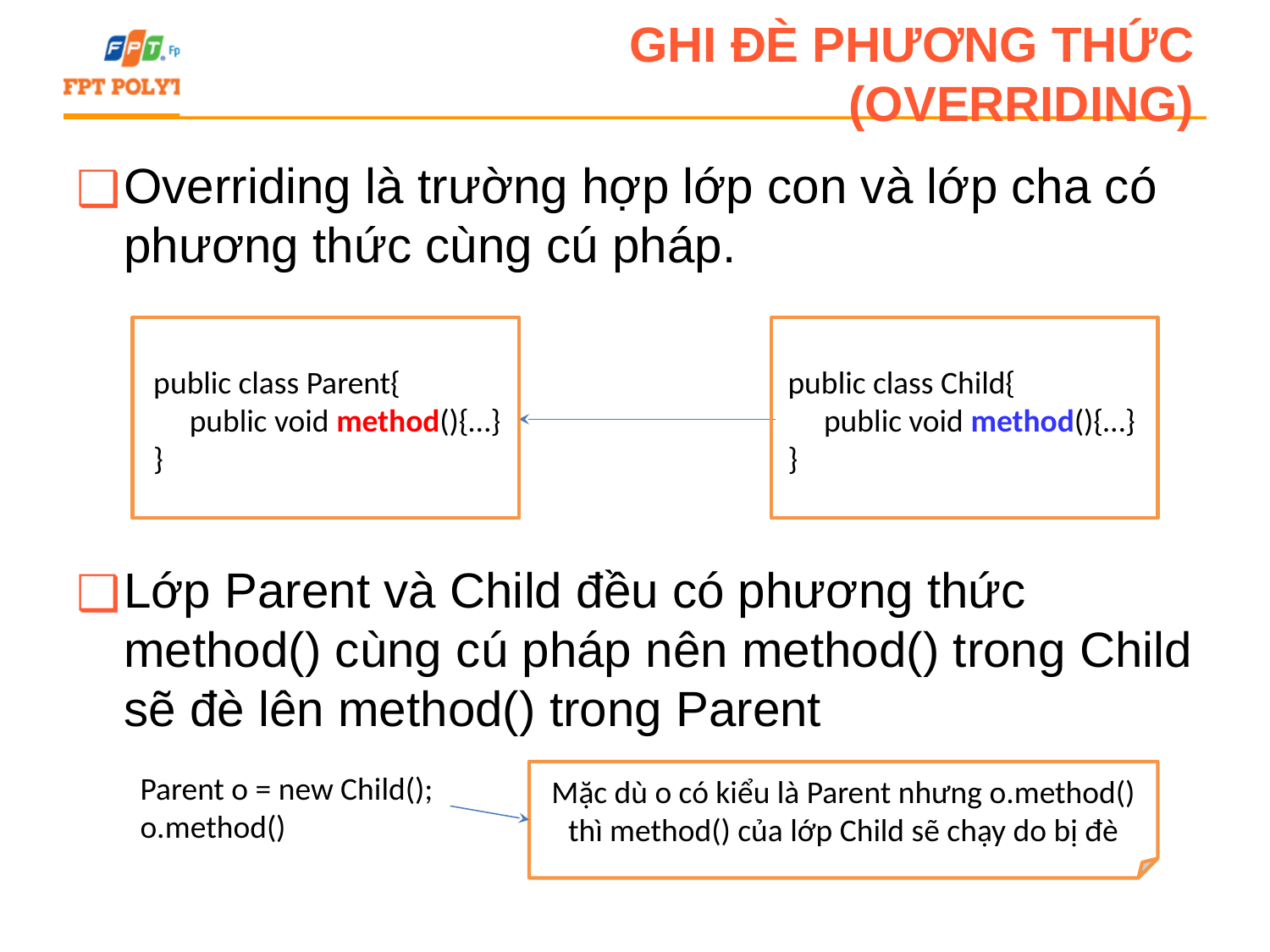

# Ghi đè phương thức (Overriding)

Overriding là trường hợp lớp con và lớp cha có phương thức cùng cú pháp.

Lớp Parent và Child đều có phương thức method() cùng cú pháp nên method() trong Child sẽ đè lên method() trong Parent

public class Parent{
     public void method(){…}
}
public class Child{
     public void method(){…}
}
Parent o = new Child();
o.method()
Mặc dù o có kiểu là Parent nhưng o.method() thì method() của lớp Child sẽ chạy do bị đè